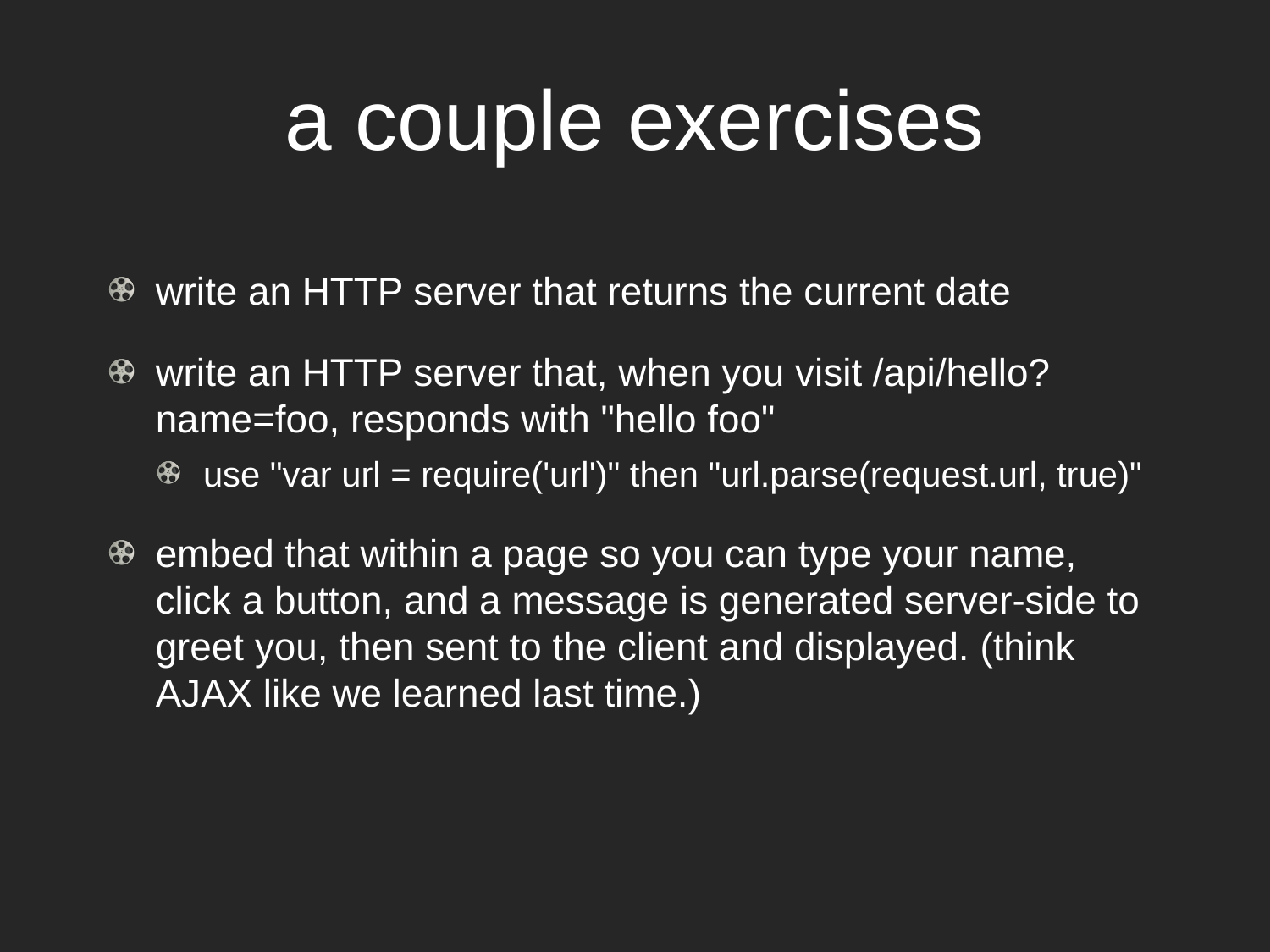

# a couple exercises
write an HTTP server that returns the current date
write an HTTP server that, when you visit /api/hello?name=foo, responds with "hello foo"
use "var url = require('url')" then "url.parse(request.url, true)"
embed that within a page so you can type your name, click a button, and a message is generated server-side to greet you, then sent to the client and displayed. (think AJAX like we learned last time.)